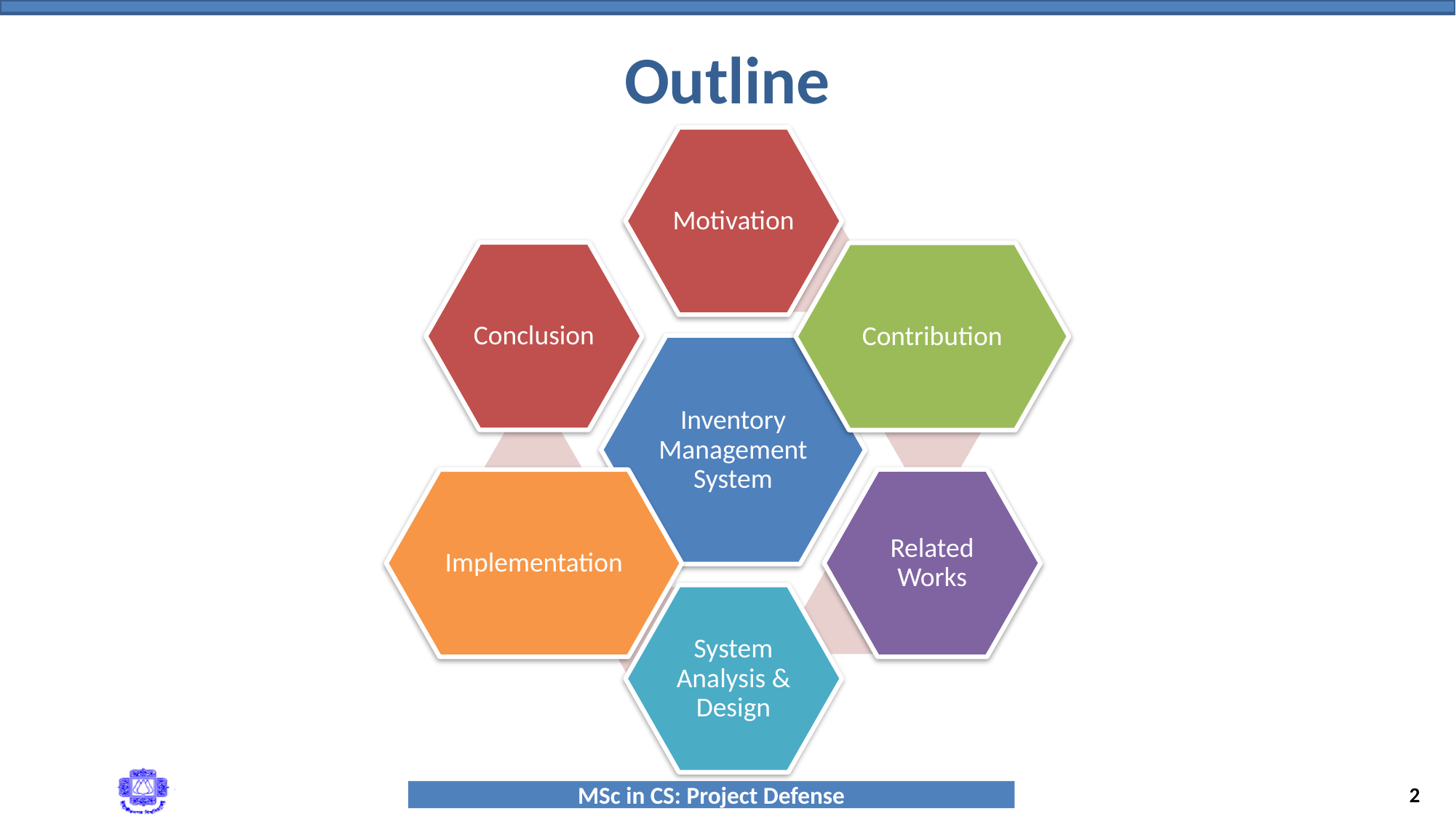

Outline
Motivation

Conclusion
Contribution
Inventory Management System

Related Works
Implementation

System Analysis & Design

2